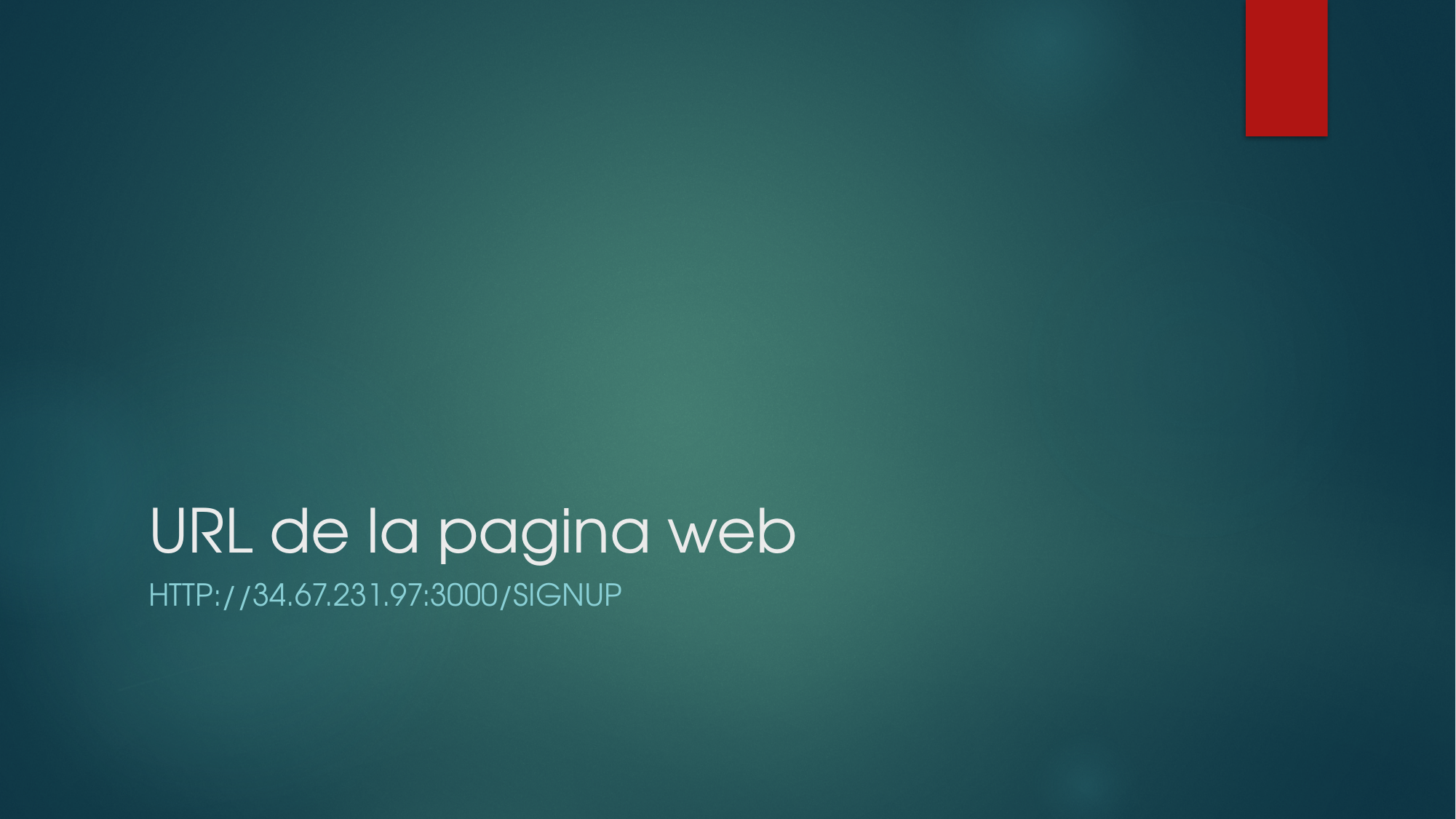

# URL de la pagina web
http://34.67.231.97:3000/SignUp